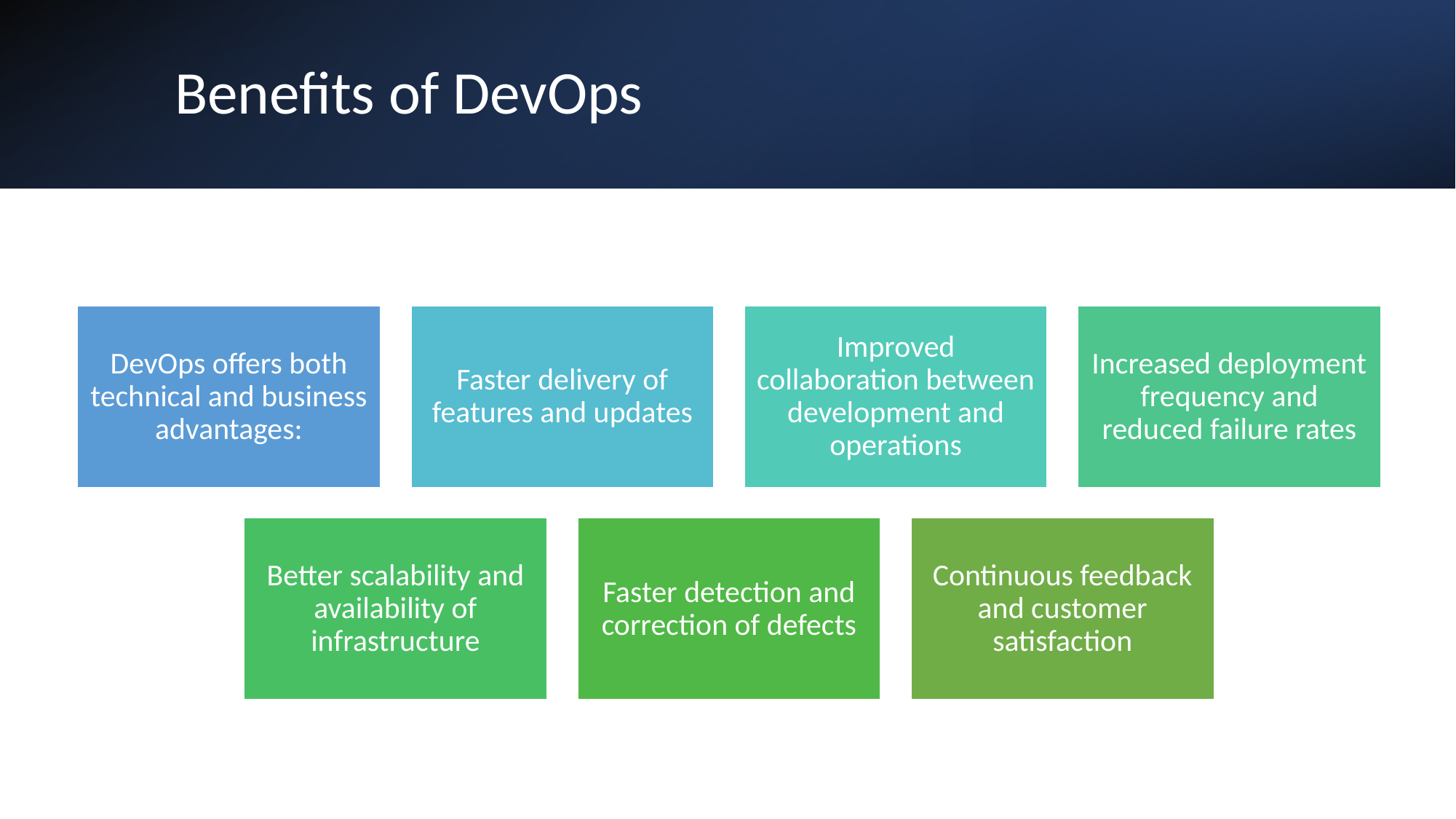

# Benefits of DevOps
DevOps offers both technical and business advantages:
Faster delivery of features and updates
Improved collaboration between development and operations
Increased deployment frequency and reduced failure rates
Better scalability and availability of infrastructure
Faster detection and correction of defects
Continuous feedback and customer satisfaction